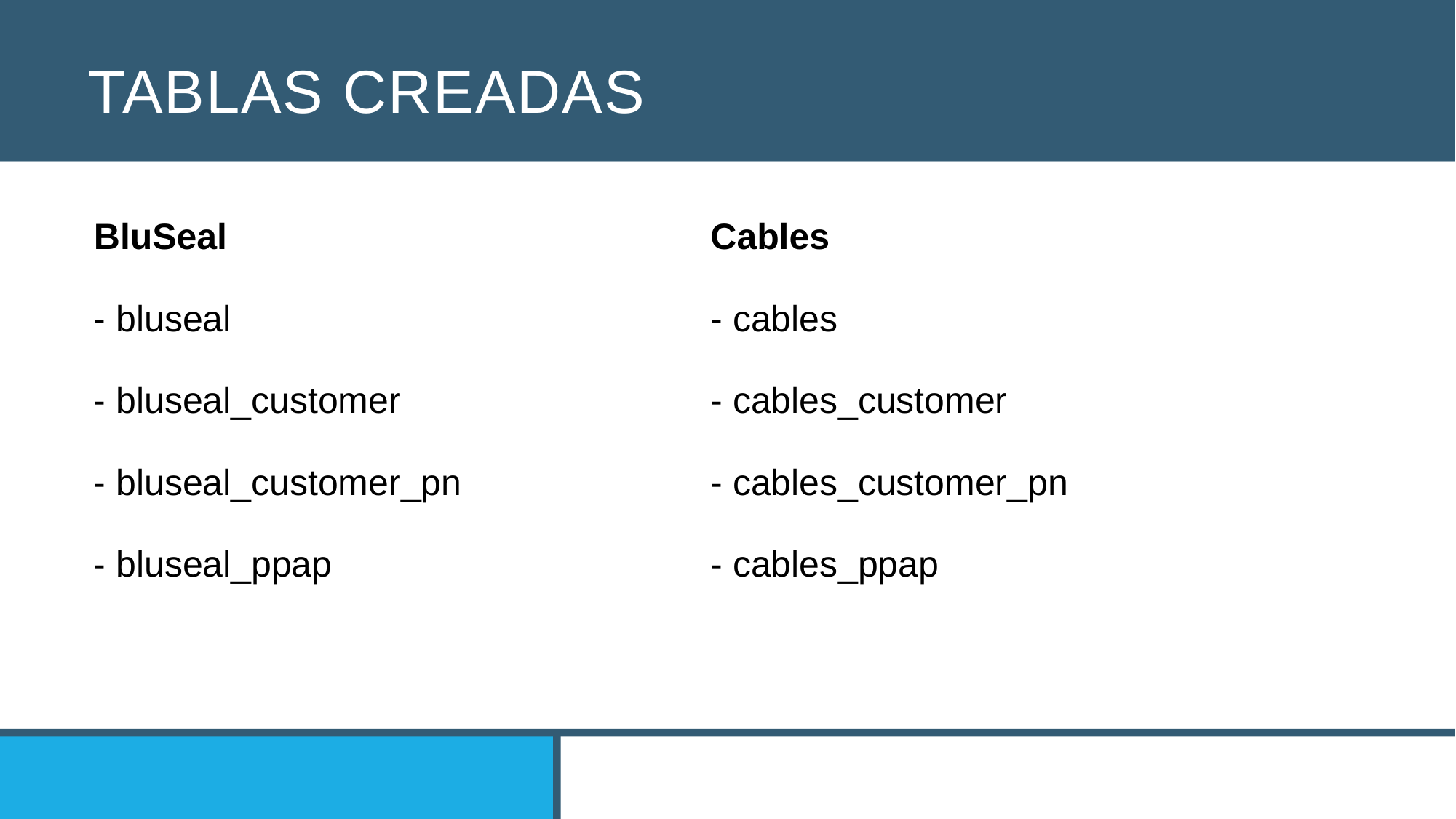

# Tablas Creadas
BluSeal
- bluseal
- bluseal_customer
- bluseal_customer_pn
- bluseal_ppap

Cables
- cables
- cables_customer
- cables_customer_pn
- cables_ppap